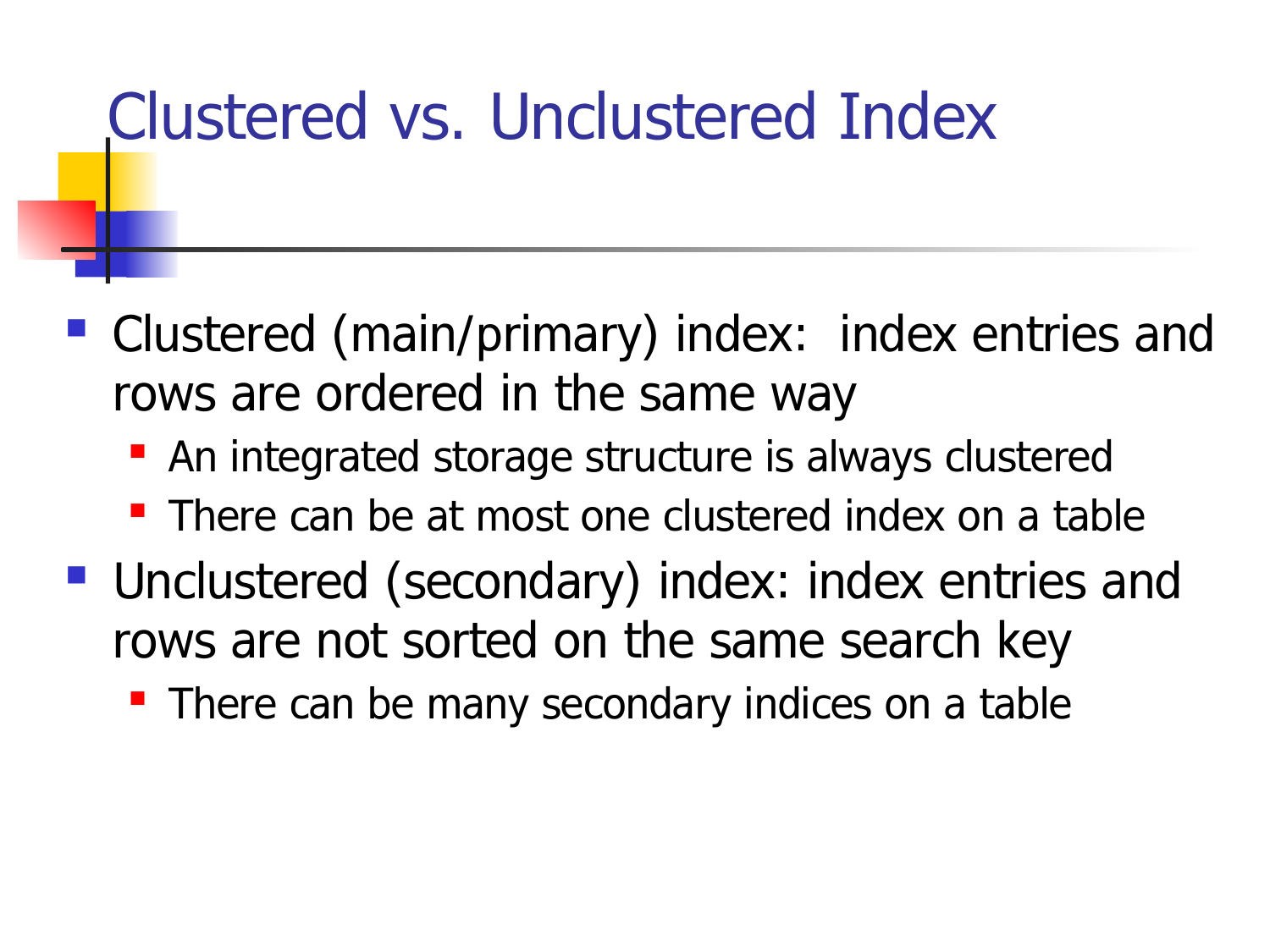

# Clustered vs. Unclustered Index
Clustered (main/primary) index:  index entries and rows are ordered in the same way
An integrated storage structure is always clustered
There can be at most one clustered index on a table
Unclustered (secondary) index: index entries and rows are not sorted on the same search key
There can be many secondary indices on a table